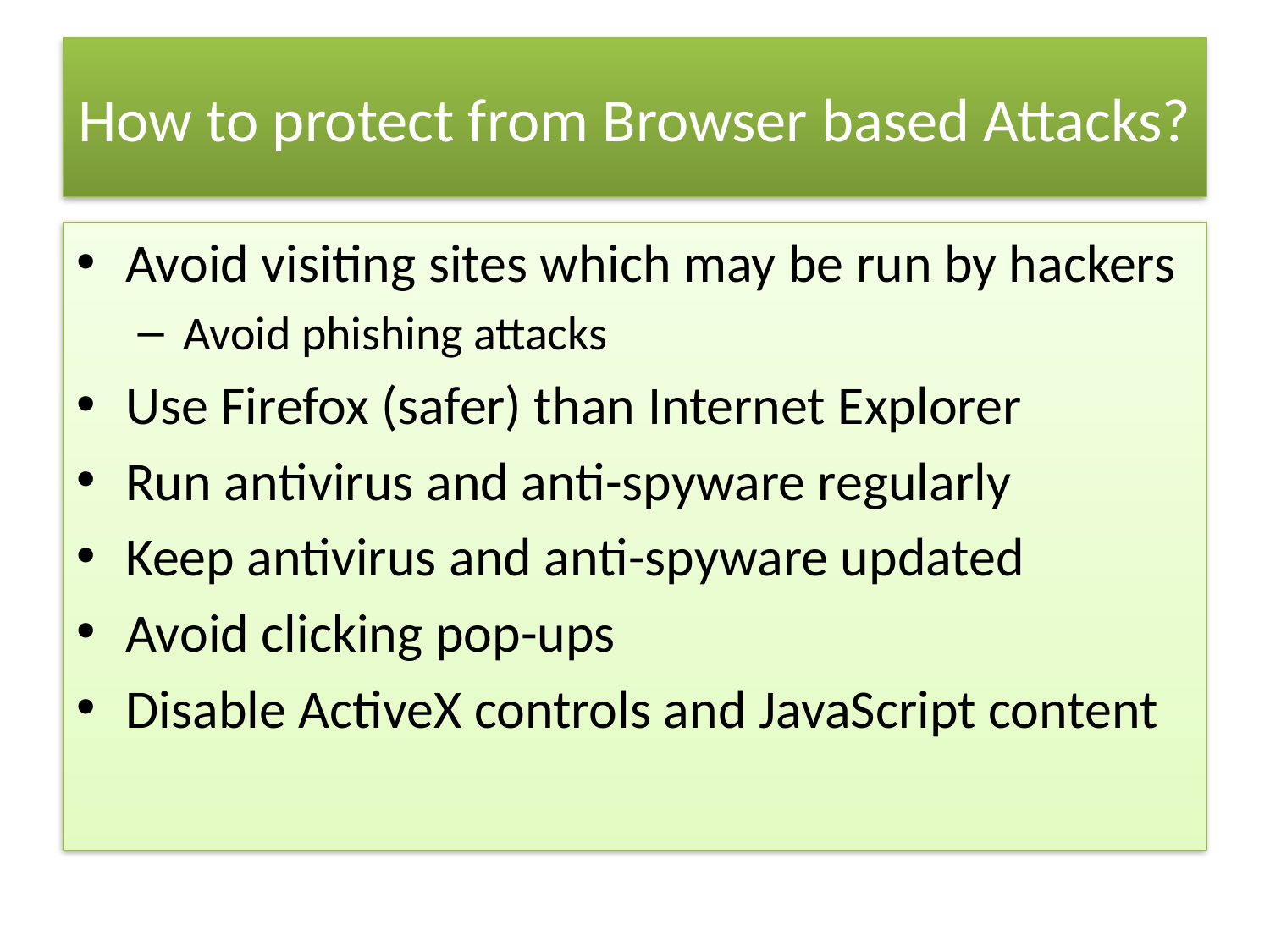

# How to protect from Browser based Attacks?
Avoid visiting sites which may be run by hackers
Avoid phishing attacks
Use Firefox (safer) than Internet Explorer
Run antivirus and anti-spyware regularly
Keep antivirus and anti-spyware updated
Avoid clicking pop-ups
Disable ActiveX controls and JavaScript content